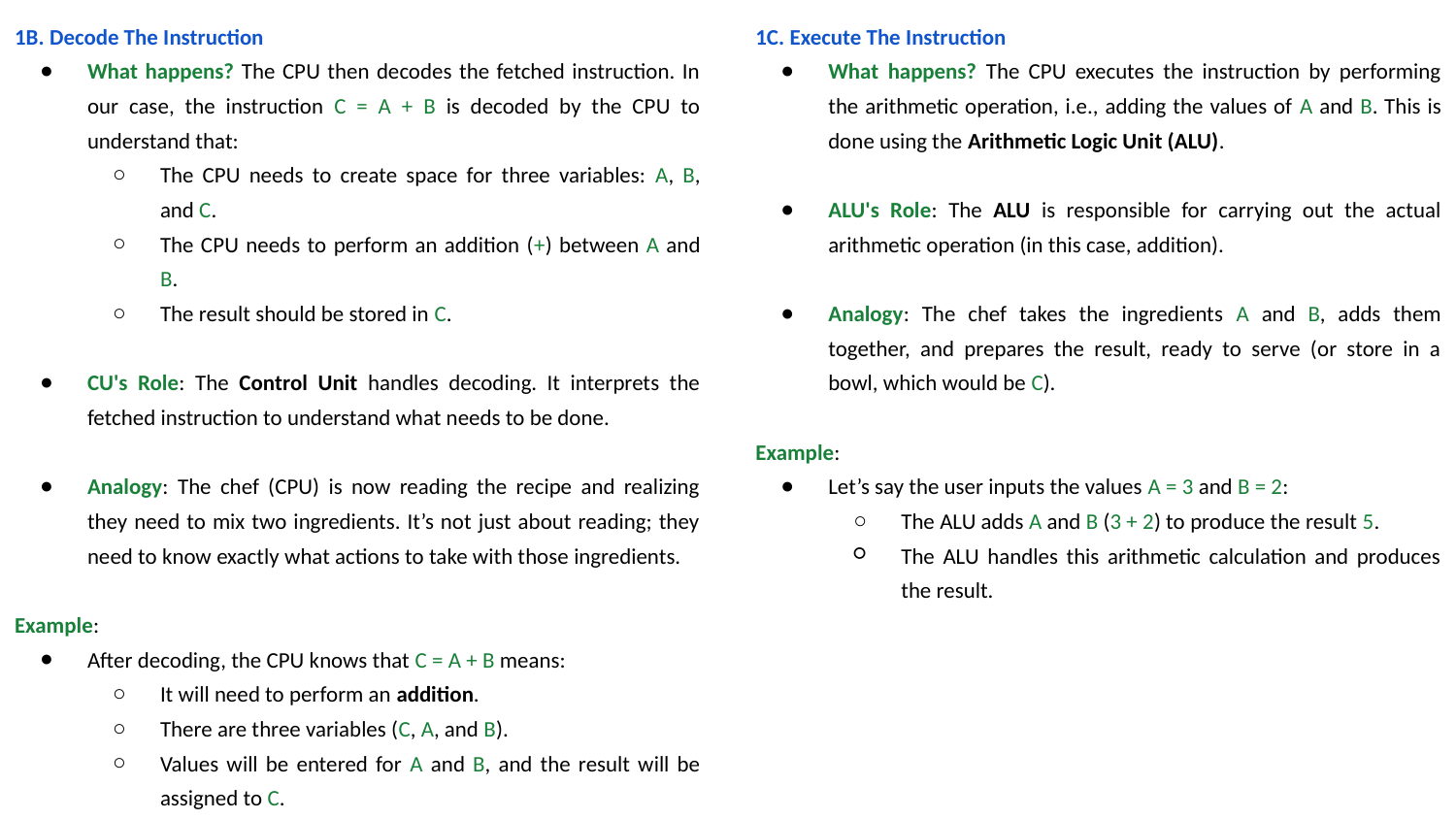

1C. Execute The Instruction
What happens? The CPU executes the instruction by performing the arithmetic operation, i.e., adding the values of A and B. This is done using the Arithmetic Logic Unit (ALU).

ALU's Role: The ALU is responsible for carrying out the actual arithmetic operation (in this case, addition).

Analogy: The chef takes the ingredients A and B, adds them together, and prepares the result, ready to serve (or store in a bowl, which would be C).

Example:
Let’s say the user inputs the values A = 3 and B = 2:
The ALU adds A and B (3 + 2) to produce the result 5.
The ALU handles this arithmetic calculation and produces the result.
1B. Decode The Instruction
What happens? The CPU then decodes the fetched instruction. In our case, the instruction C = A + B is decoded by the CPU to understand that:
The CPU needs to create space for three variables: A, B, and C.
The CPU needs to perform an addition (+) between A and B.
The result should be stored in C.

CU's Role: The Control Unit handles decoding. It interprets the fetched instruction to understand what needs to be done.

Analogy: The chef (CPU) is now reading the recipe and realizing they need to mix two ingredients. It’s not just about reading; they need to know exactly what actions to take with those ingredients.

Example:
After decoding, the CPU knows that C = A + B means:
It will need to perform an addition.
There are three variables (C, A, and B).
Values will be entered for A and B, and the result will be assigned to C.